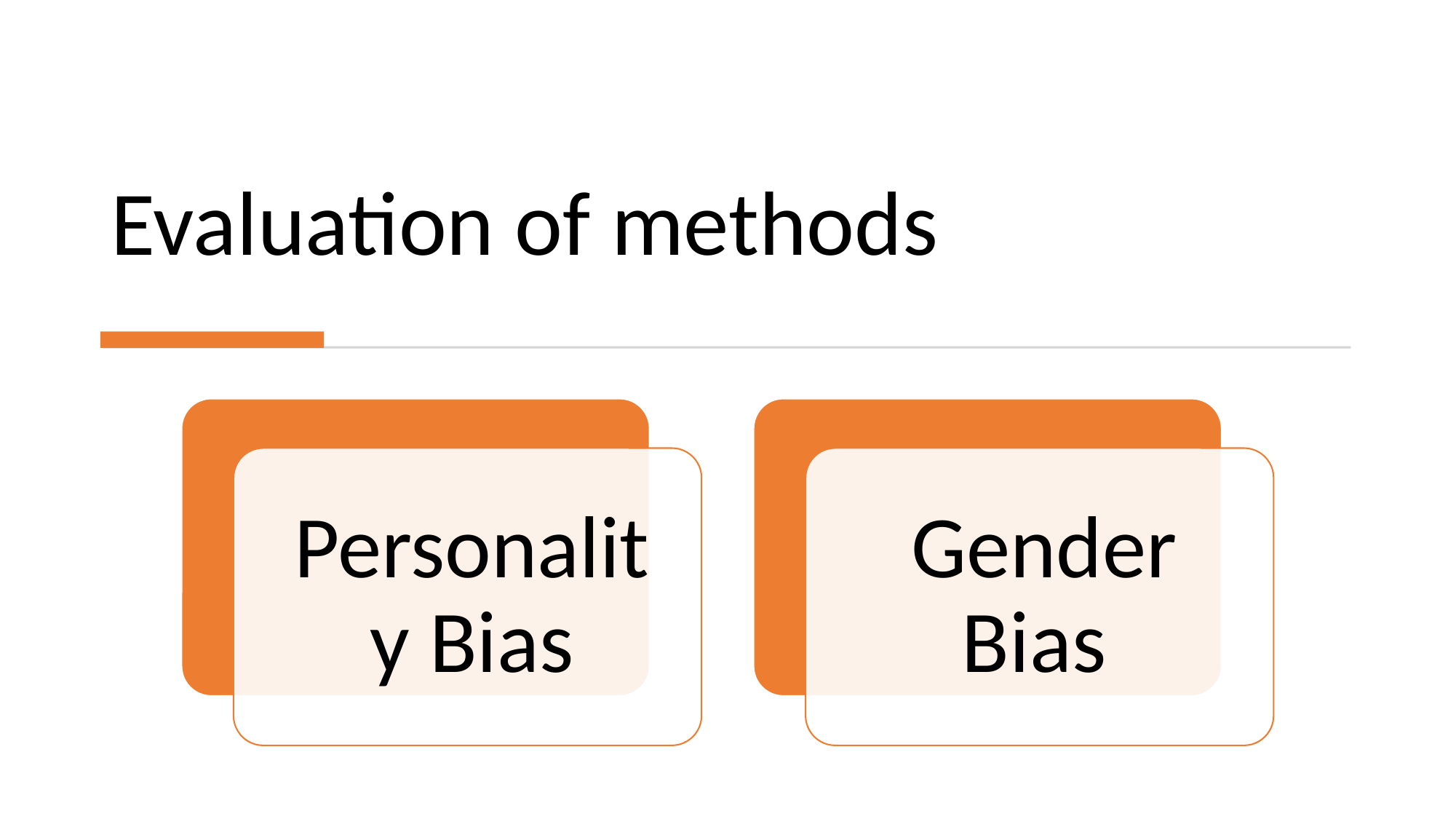

# Evaluation of methods

Personality Bias
Gender Bias